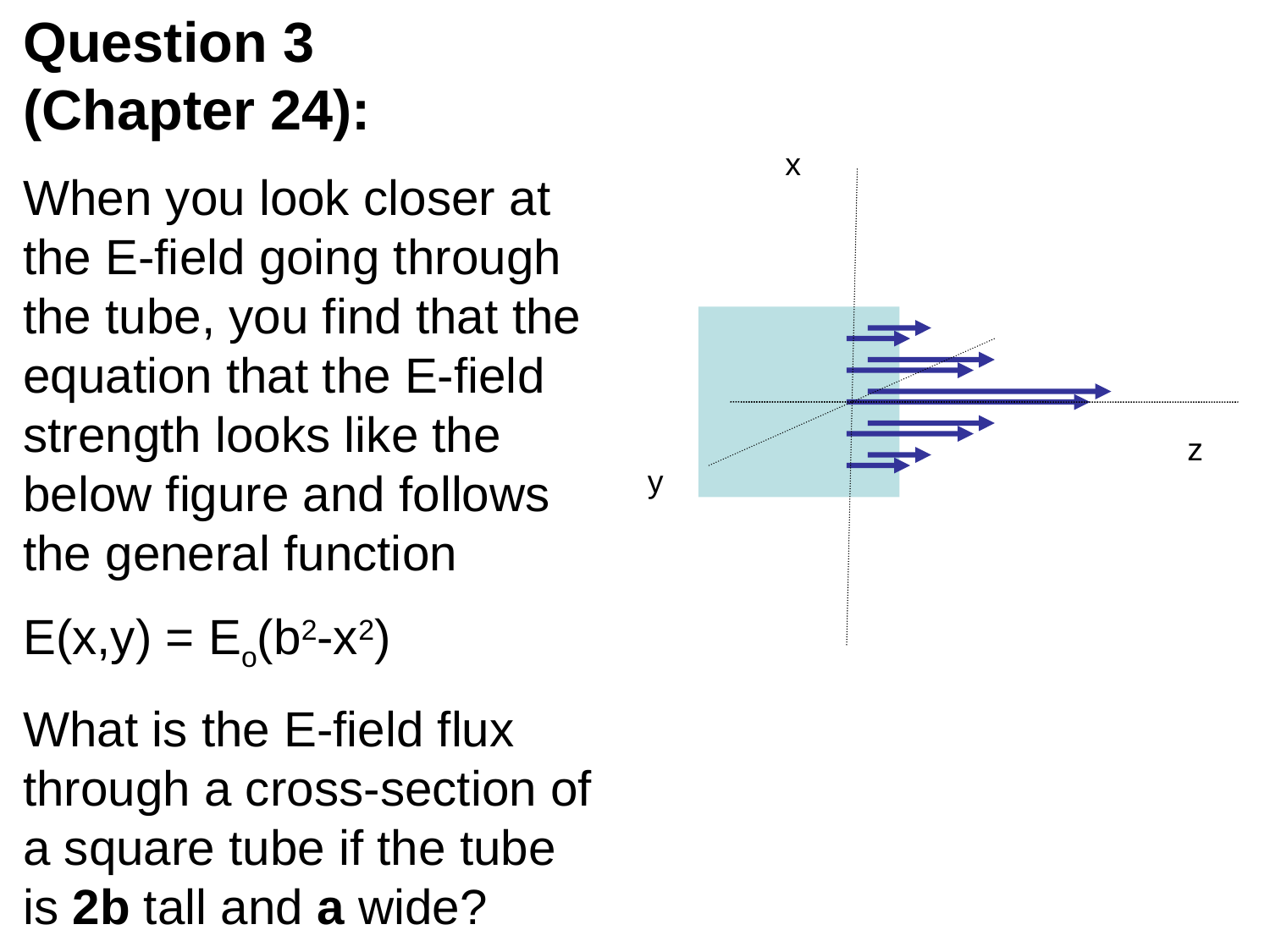

Question 3      (Chapter 24):
When you look closer at the E-field going through the tube, you find that the equation that the E-field strength looks like the below figure and follows the general function
E(x,y) = Eo(b2-x2)
What is the E-field flux through a cross-section of a square tube if the tube is 2b tall and a wide?
x

z

y